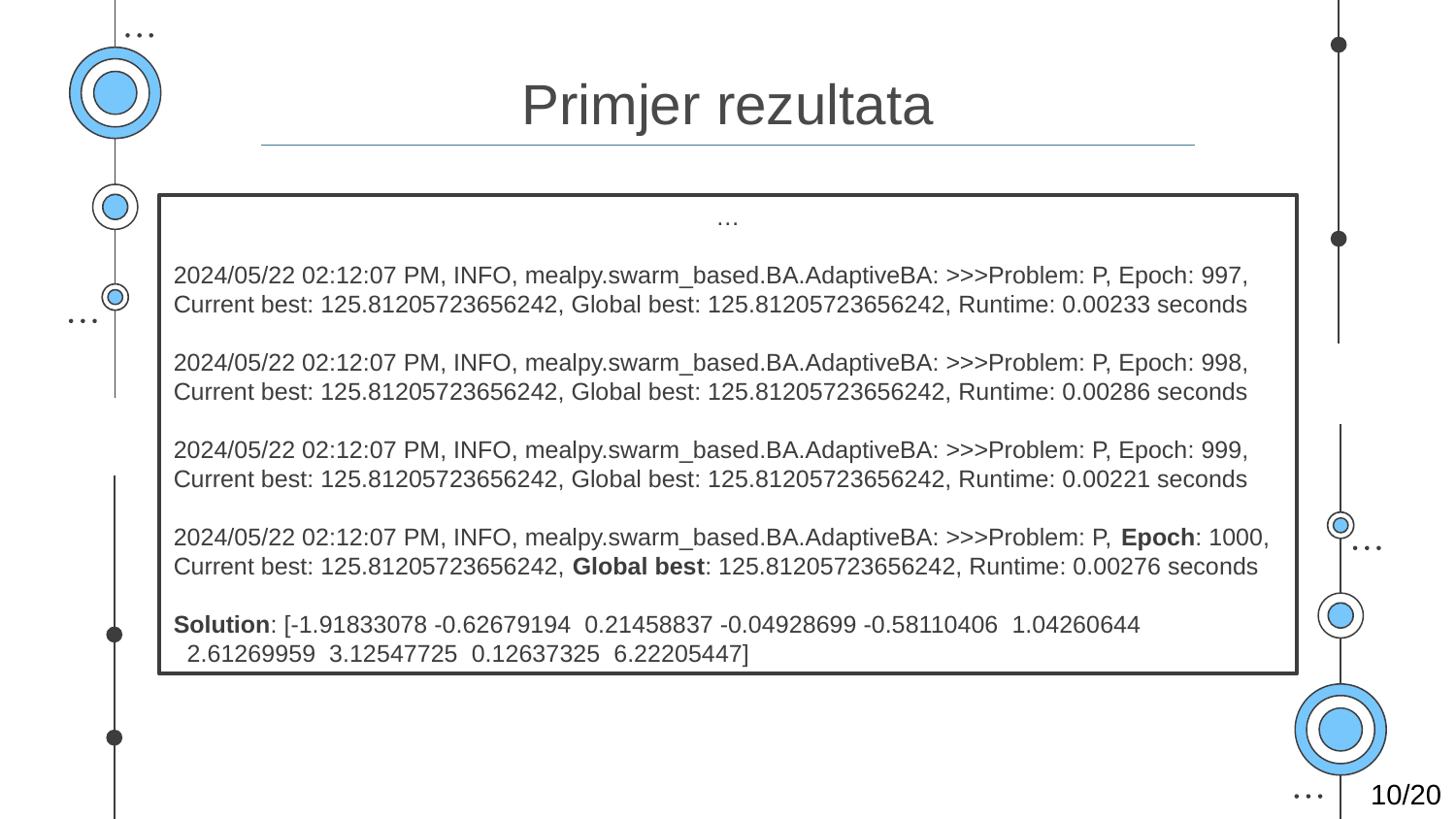

# Primjer rezultata
…

2024/05/22 02:12:07 PM, INFO, mealpy.swarm_based.BA.AdaptiveBA: >>>Problem: P, Epoch: 997, Current best: 125.81205723656242, Global best: 125.81205723656242, Runtime: 0.00233 seconds

2024/05/22 02:12:07 PM, INFO, mealpy.swarm_based.BA.AdaptiveBA: >>>Problem: P, Epoch: 998, Current best: 125.81205723656242, Global best: 125.81205723656242, Runtime: 0.00286 seconds

2024/05/22 02:12:07 PM, INFO, mealpy.swarm_based.BA.AdaptiveBA: >>>Problem: P, Epoch: 999, Current best: 125.81205723656242, Global best: 125.81205723656242, Runtime: 0.00221 seconds

2024/05/22 02:12:07 PM, INFO, mealpy.swarm_based.BA.AdaptiveBA: >>>Problem: P, Epoch: 1000, Current best: 125.81205723656242, Global best: 125.81205723656242, Runtime: 0.00276 seconds

Solution: [-1.91833078 -0.62679194  0.21458837 -0.04928699 -0.58110406  1.04260644
  2.61269959  3.12547725  0.12637325  6.22205447]
10/20